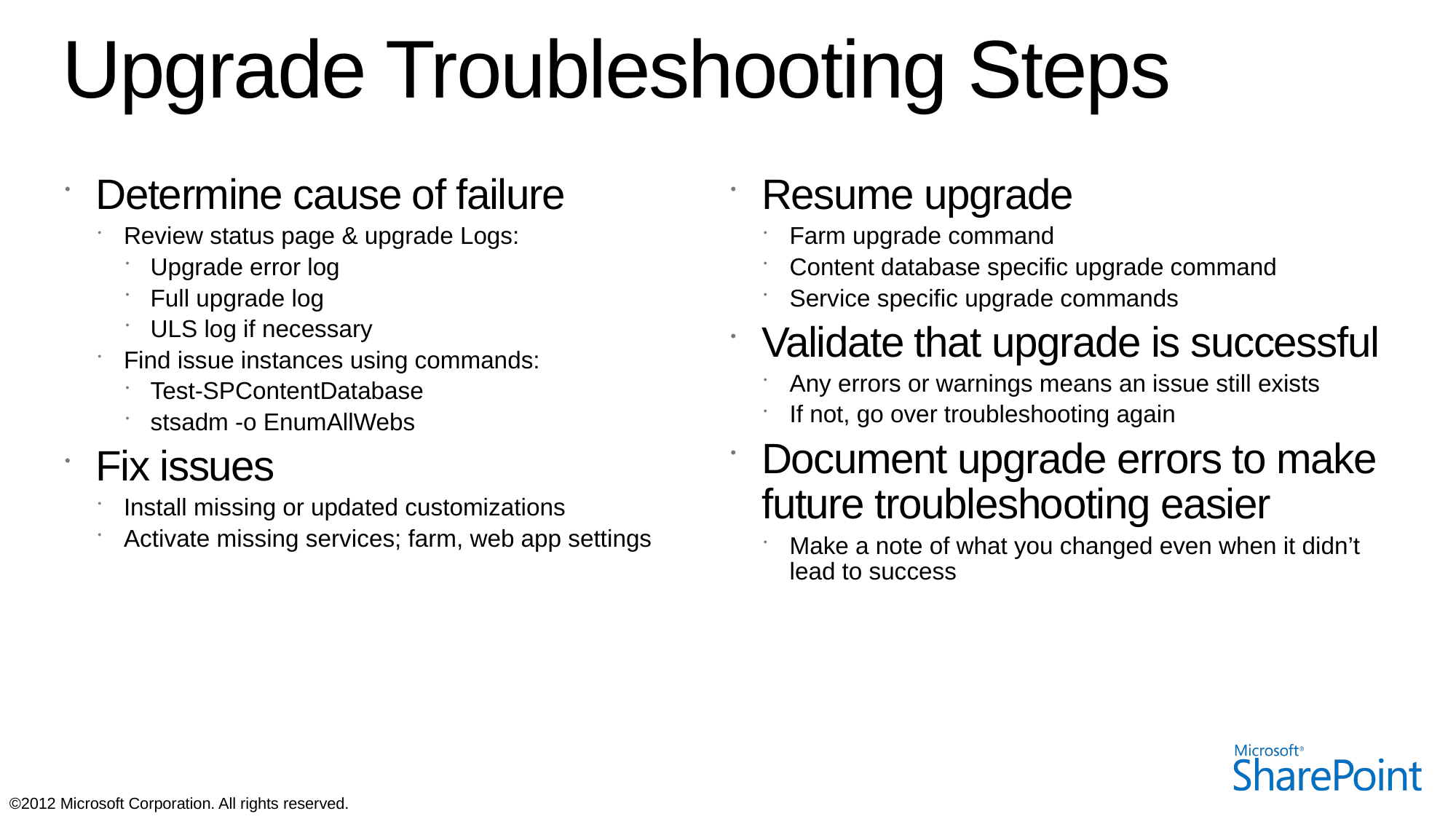

# Upgrade Troubleshooting Steps
Determine cause of failure
Review status page & upgrade Logs:
Upgrade error log
Full upgrade log
ULS log if necessary
Find issue instances using commands:
Test-SPContentDatabase
stsadm -o EnumAllWebs
Fix issues
Install missing or updated customizations
Activate missing services; farm, web app settings
Resume upgrade
Farm upgrade command
Content database specific upgrade command
Service specific upgrade commands
Validate that upgrade is successful
Any errors or warnings means an issue still exists
If not, go over troubleshooting again
Document upgrade errors to make future troubleshooting easier
Make a note of what you changed even when it didn’t lead to success